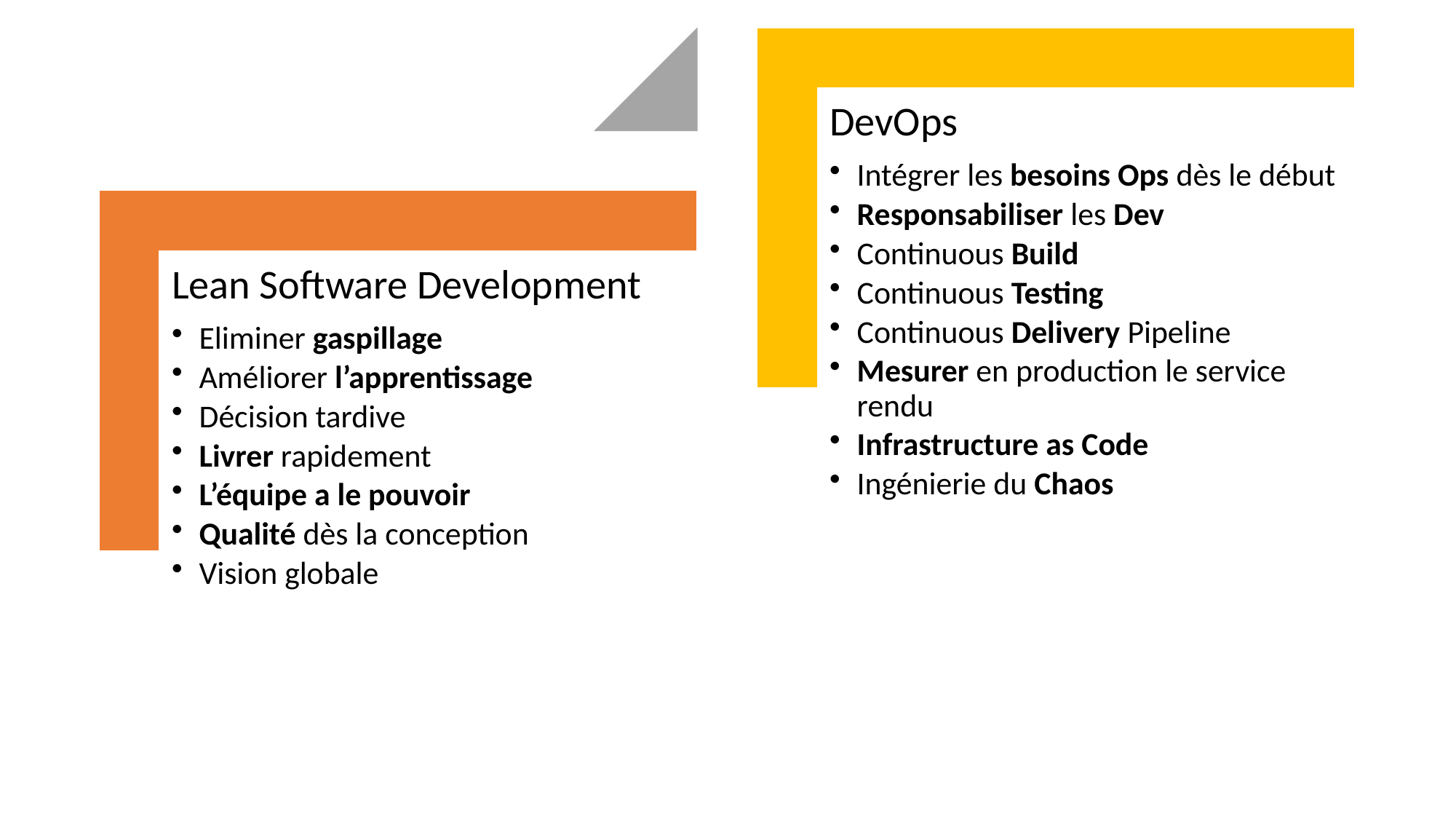

Lean Software Development
Eliminer gaspillage
Améliorer l’apprentissage
Décision tardive
Livrer rapidement
L’équipe a le pouvoir
Qualité dès la conception
Vision globale
DevOps
Intégrer les besoins Ops dès le début
Responsabiliser les Dev
Continuous Build
Continuous Testing
Continuous Delivery Pipeline
Mesurer en production le service rendu
Infrastructure as Code
Ingénierie du Chaos